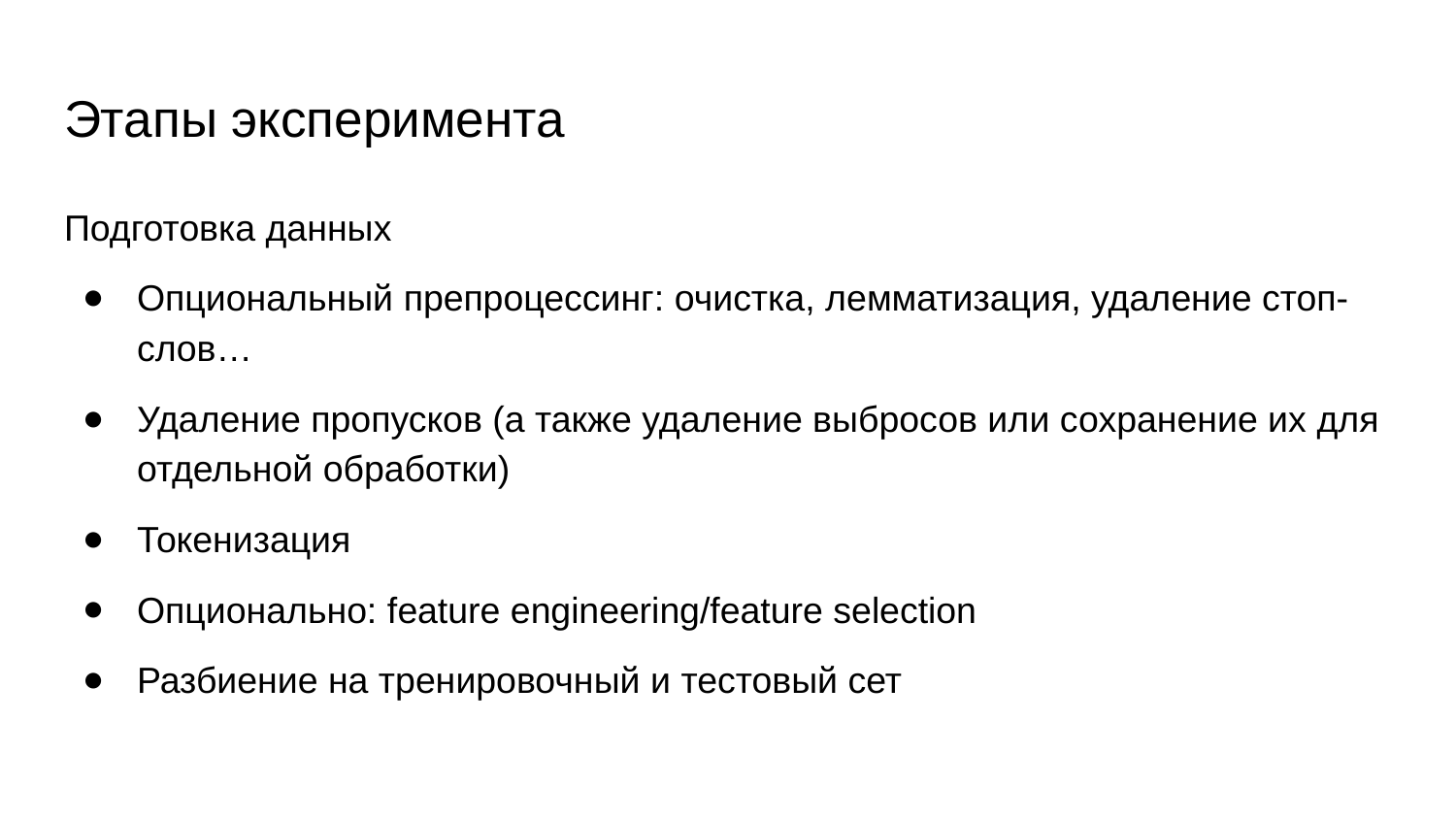

# Этапы эксперимента
Подготовка данных
Опциональный препроцессинг: очистка, лемматизация, удаление стоп-слов…
Удаление пропусков (а также удаление выбросов или сохранение их для отдельной обработки)
Токенизация
Опционально: feature engineering/feature selection
Разбиение на тренировочный и тестовый сет